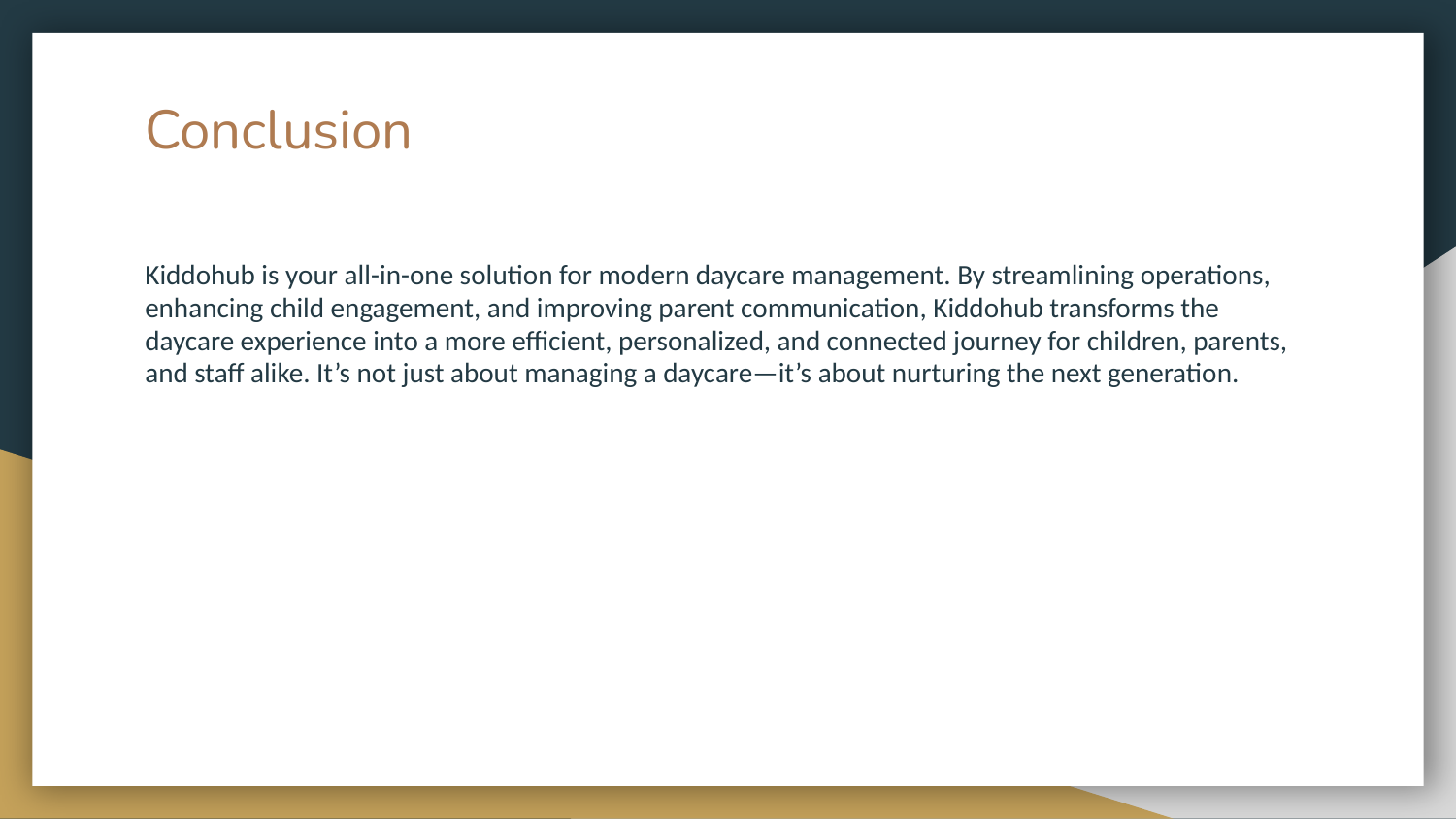

# Conclusion
Kiddohub is your all-in-one solution for modern daycare management. By streamlining operations, enhancing child engagement, and improving parent communication, Kiddohub transforms the daycare experience into a more efficient, personalized, and connected journey for children, parents, and staff alike. It’s not just about managing a daycare—it’s about nurturing the next generation.